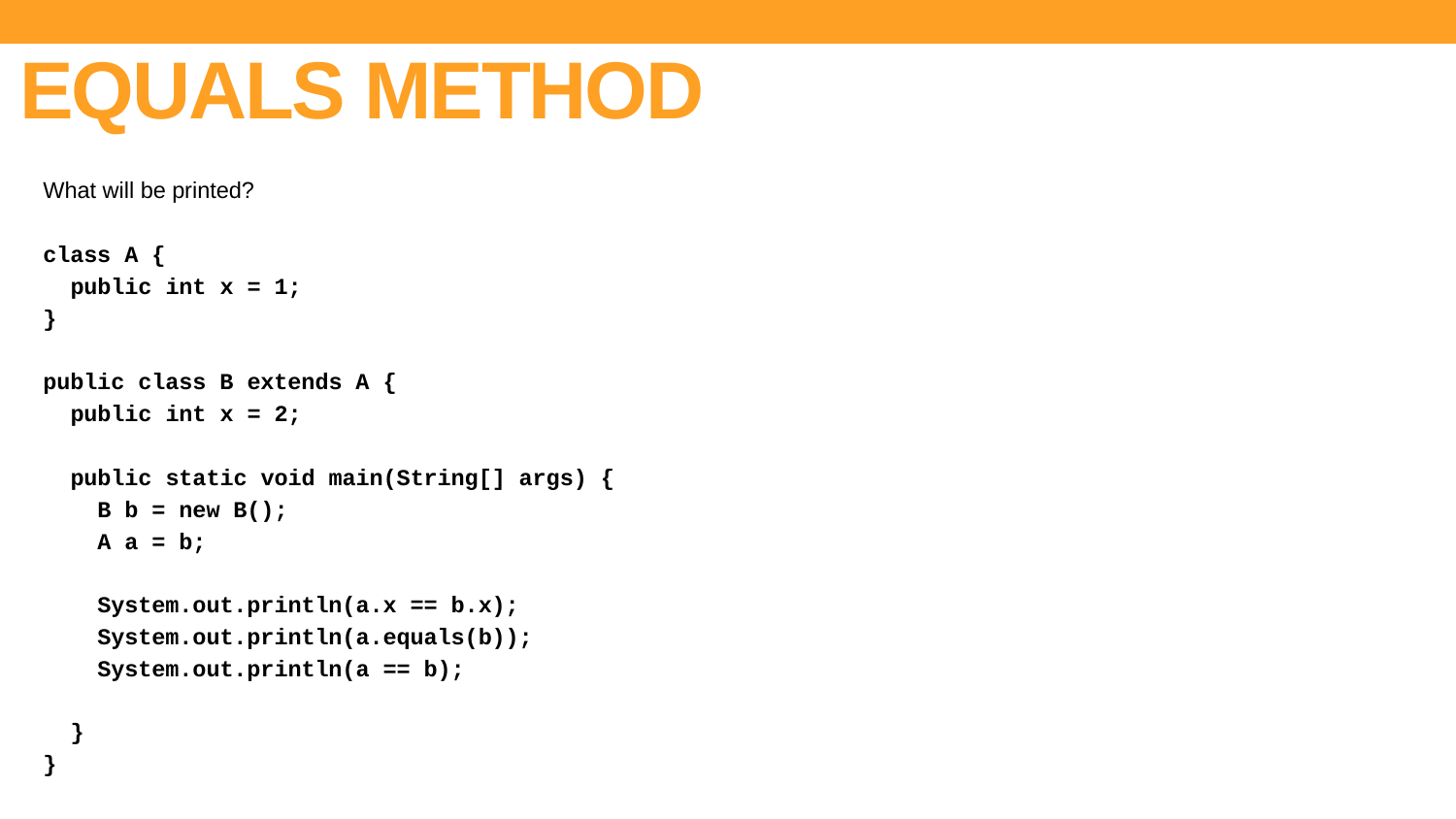

# equals method
What will be printed?

class A {
  public int x = 1;
}

public class B extends A {
  public int x = 2;

  public static void main(String[] args) {
    B b = new B();
    A a = b;

    System.out.println(a.x == b.x);
    System.out.println(a.equals(b));
    System.out.println(a == b);

  }
}